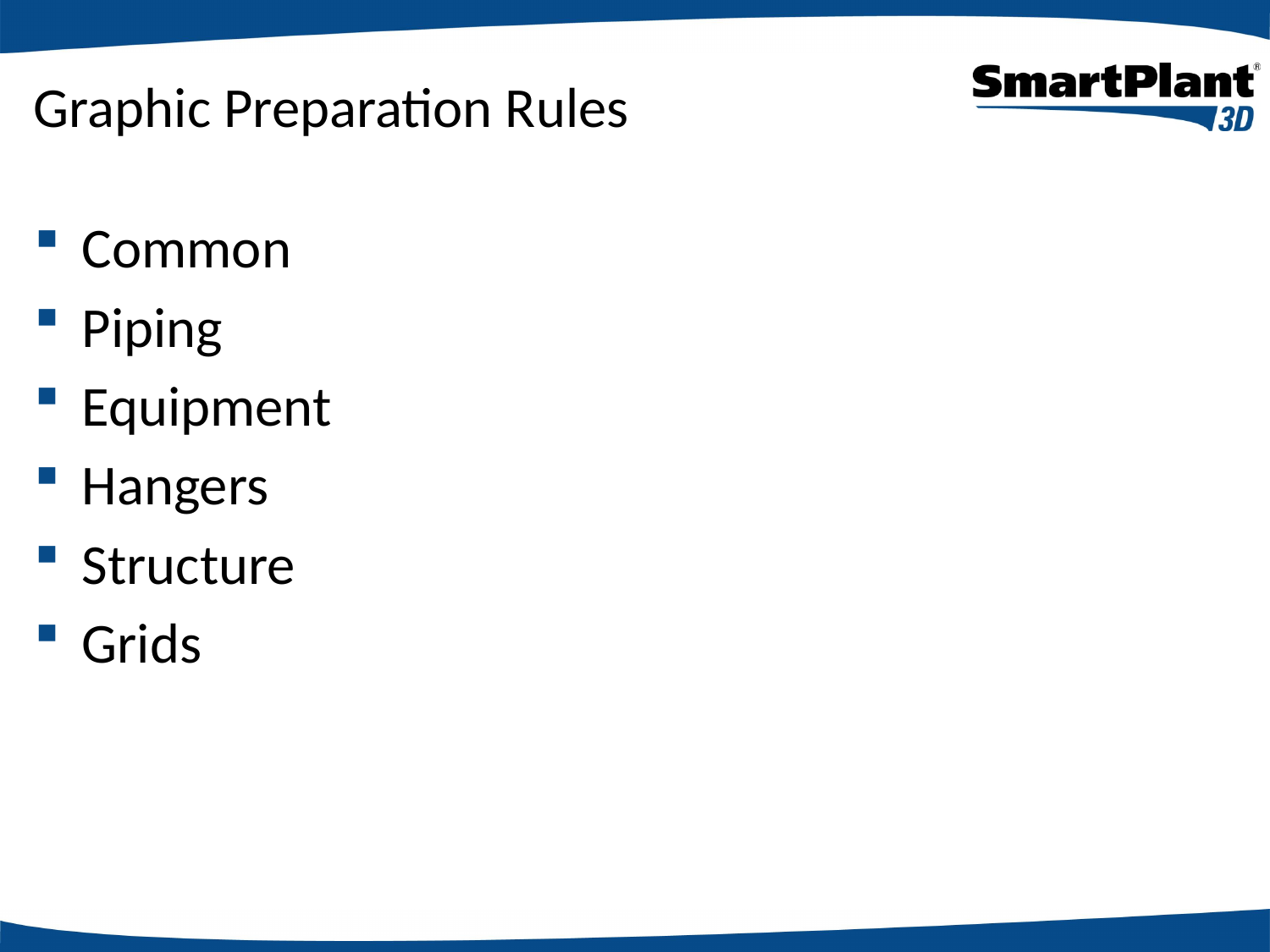

# Graphic Preparation Rules
Common
Piping
Equipment
Hangers
Structure
Grids